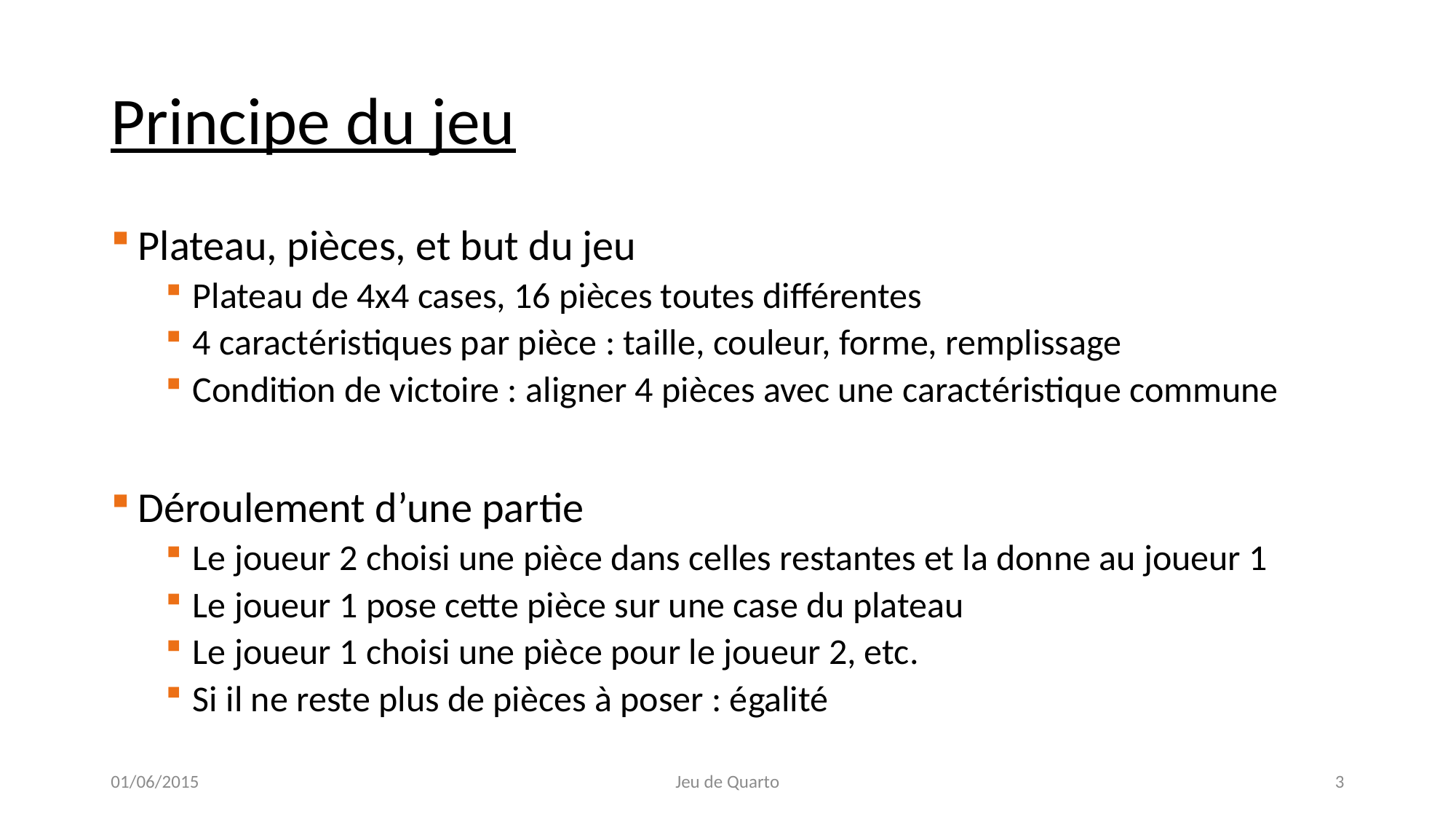

# Principe du jeu
Plateau, pièces, et but du jeu
Plateau de 4x4 cases, 16 pièces toutes différentes
4 caractéristiques par pièce : taille, couleur, forme, remplissage
Condition de victoire : aligner 4 pièces avec une caractéristique commune

Déroulement d’une partie
Le joueur 2 choisi une pièce dans celles restantes et la donne au joueur 1
Le joueur 1 pose cette pièce sur une case du plateau
Le joueur 1 choisi une pièce pour le joueur 2, etc.
Si il ne reste plus de pièces à poser : égalité
01/06/2015
Jeu de Quarto
3